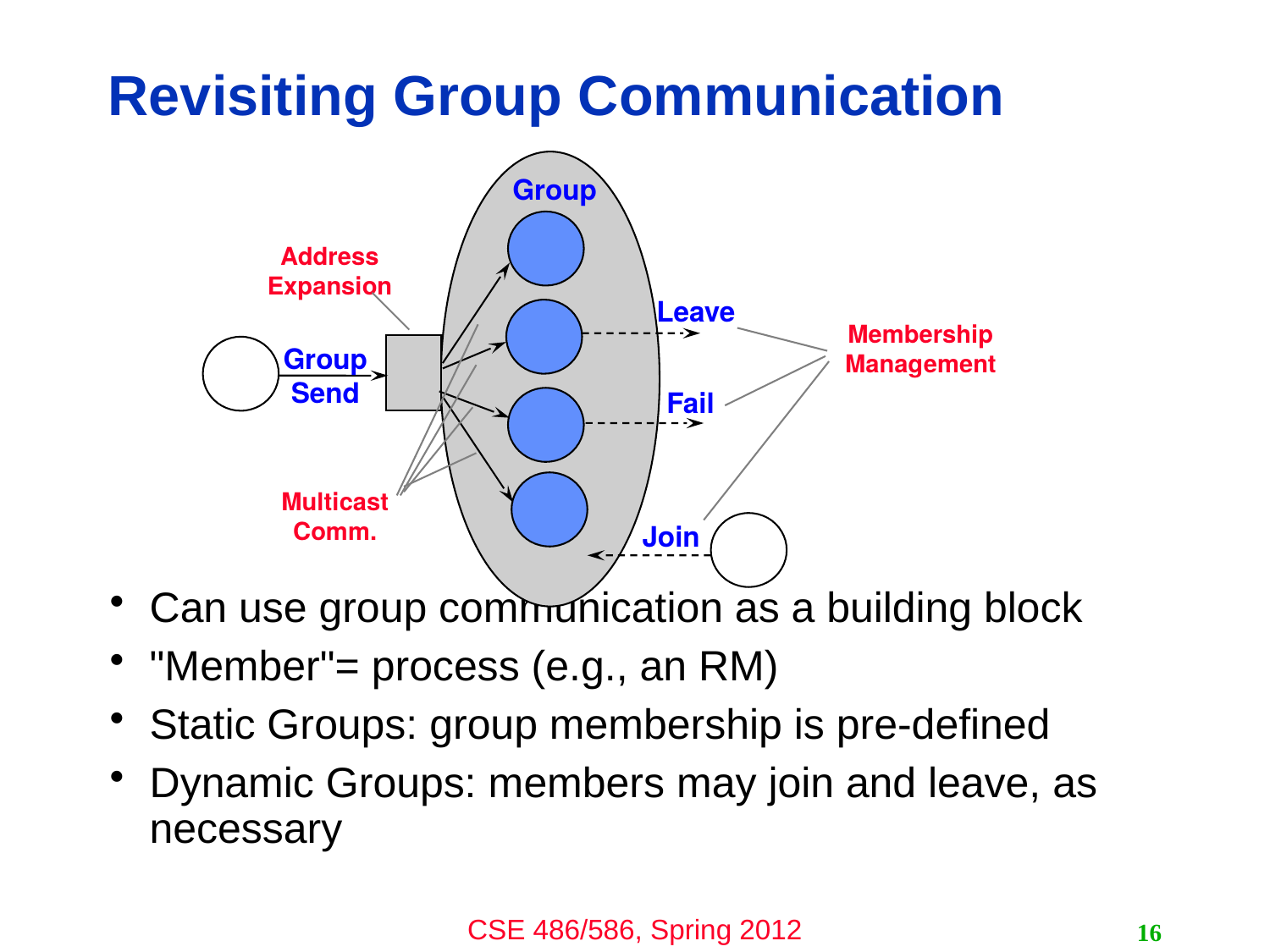

# Revisiting Group Communication

Can use group communication as a building block
"Member"= process (e.g., an RM)
Static Groups: group membership is pre-defined
Dynamic Groups: members may join and leave, as necessary

Group

Address Expansion

Leave

Membership Management

Group Send

Fail

Multicast Comm.
Join

16